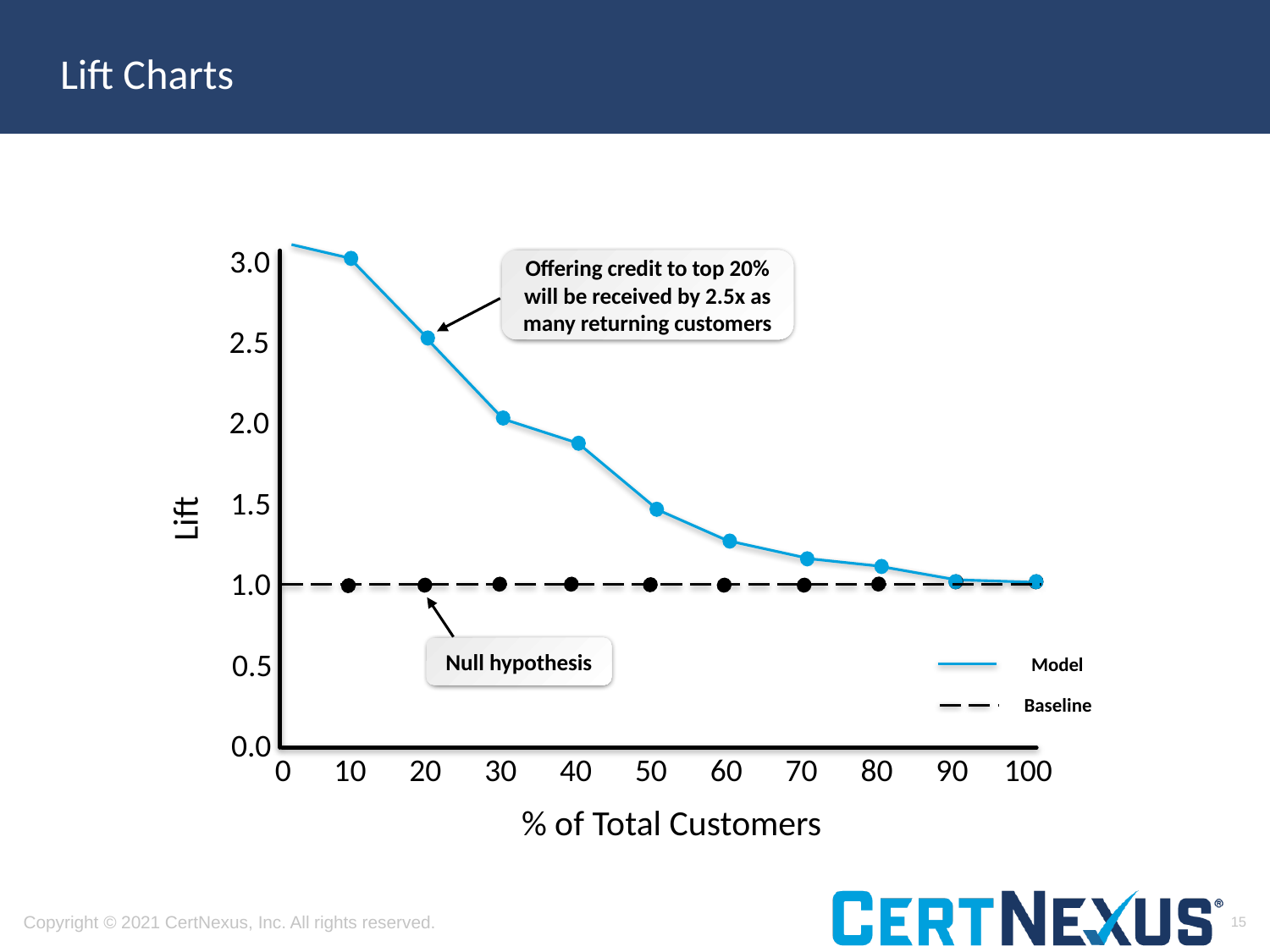

# Lift Charts
3.0
Offering credit to top 20% will be received by 2.5x as many returning customers

2.5

2.0

1.5
Lift

1.0

Null hypothesis
0.5
0.0
0      10      20      30      40      50      60      70      80      90     100
% of Total Customers
Model
Baseline
15